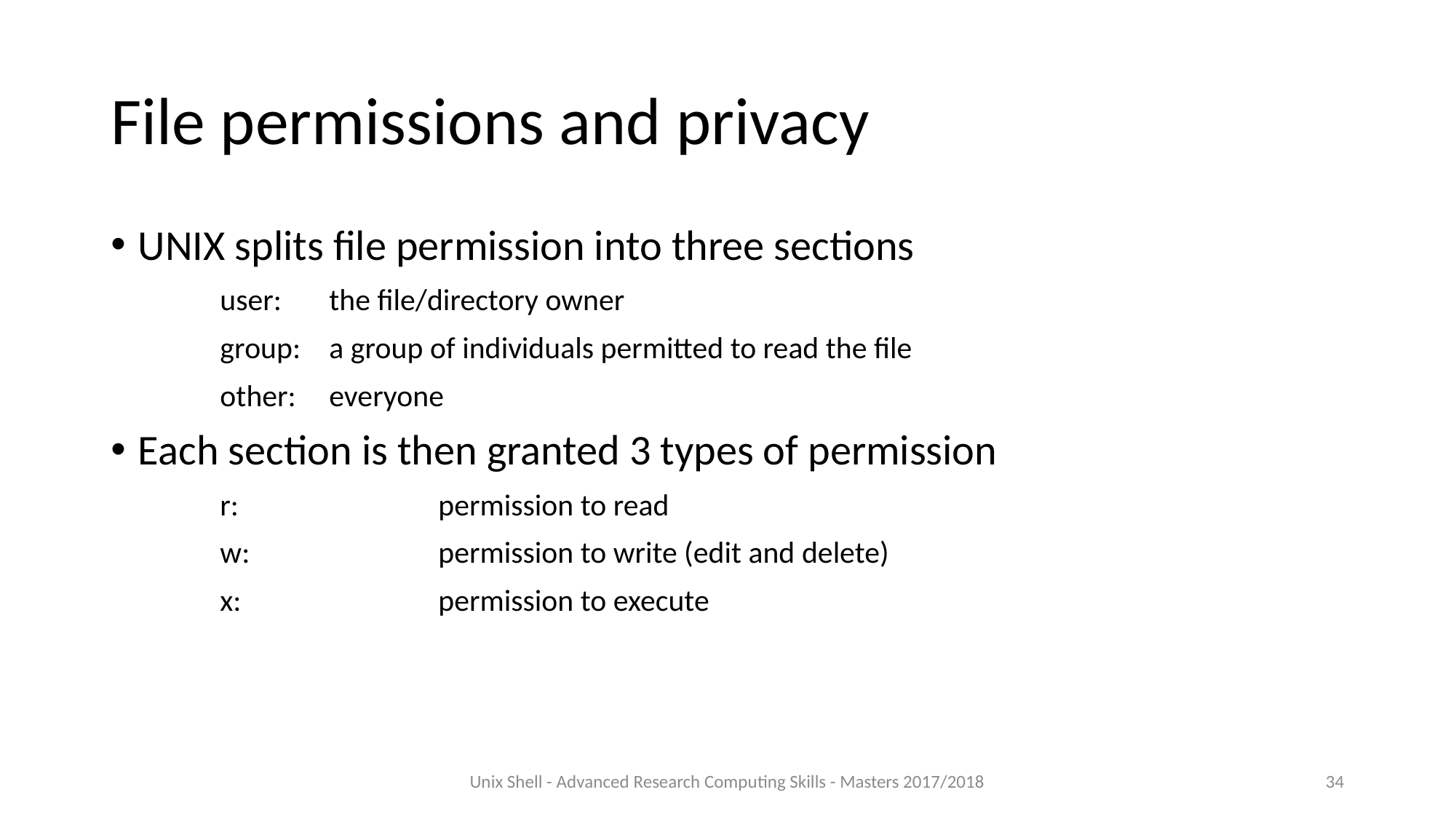

# File permissions and privacy
UNIX splits file permission into three sections
	user: 	the file/directory owner
	group: 	a group of individuals permitted to read the file
	other:	everyone
Each section is then granted 3 types of permission
	r: 		permission to read
	w:		permission to write (edit and delete)
	x: 		permission to execute

Unix Shell - Advanced Research Computing Skills - Masters 2017/2018
34